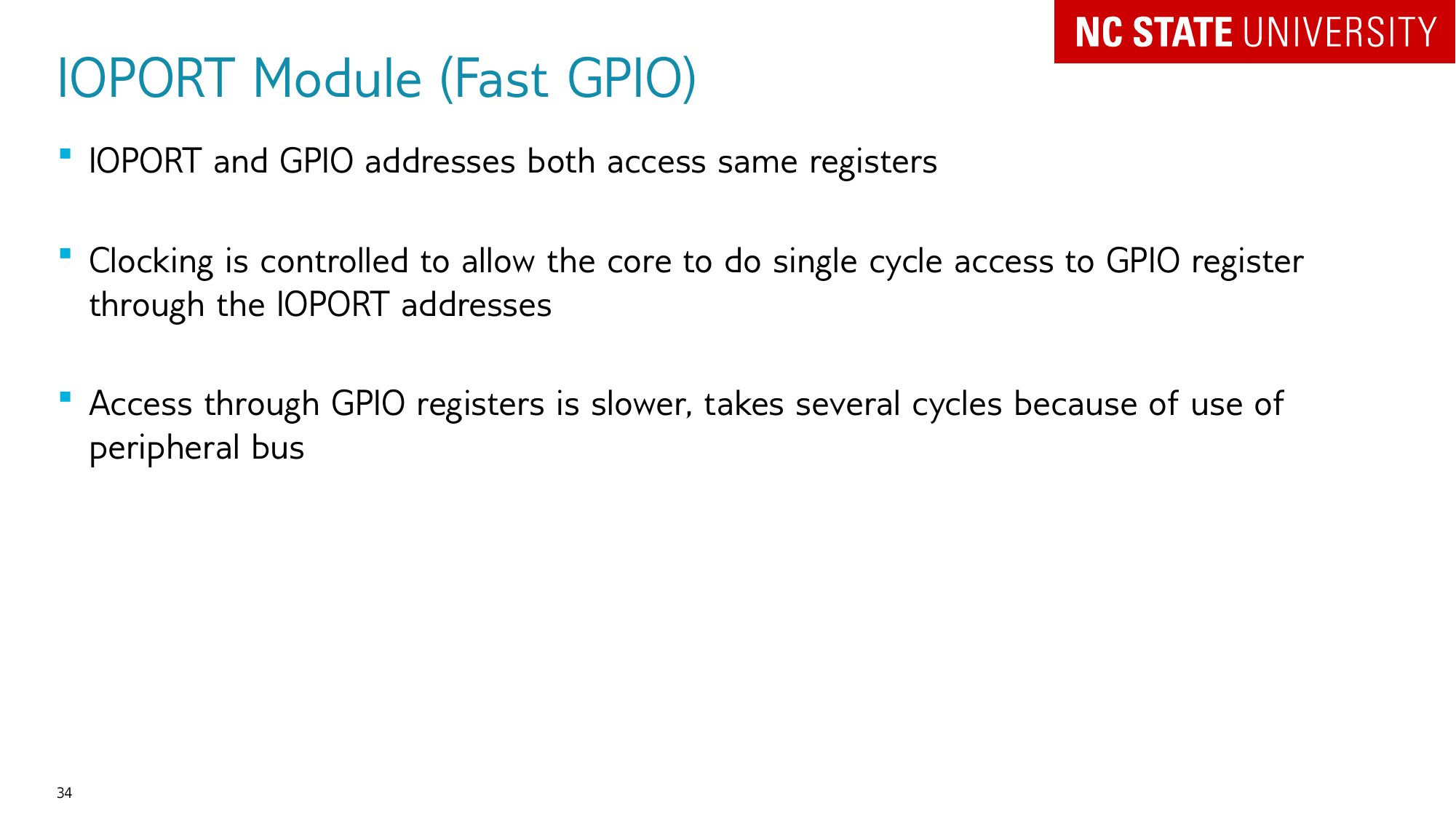

# IOPORT Module (Fast GPIO)
IOPORT and GPIO addresses both access same registers

Clocking is controlled to allow the core to do single cycle access to GPIO register through the IOPORT addresses

Access through GPIO registers is slower, takes several cycles because of use of peripheral bus